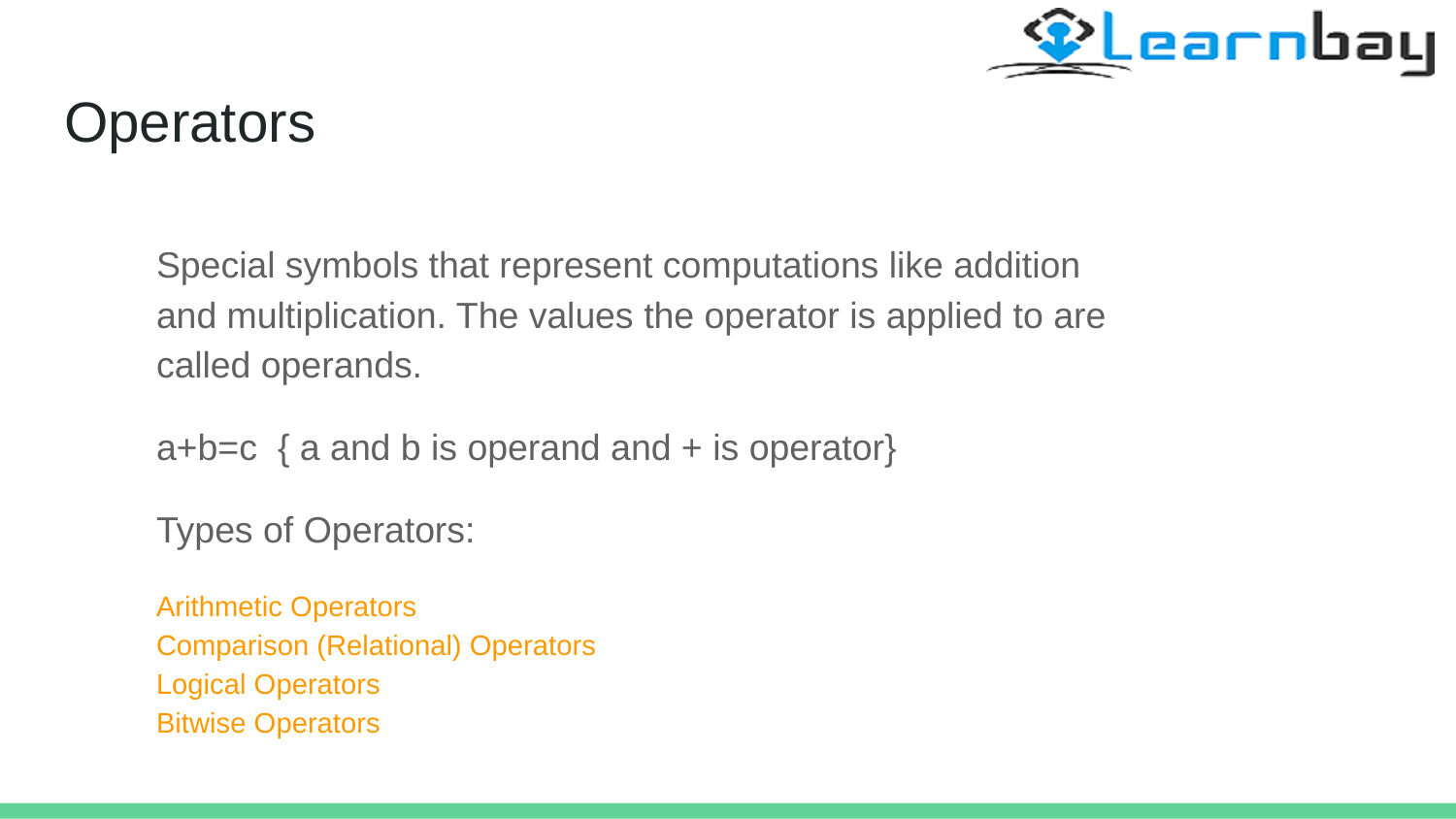

# Operators
Special symbols that represent computations like addition and multiplication. The values the operator is applied to are called operands.
a+b=c  { a and b is operand and + is operator}
Types of Operators:
Arithmetic Operators
Comparison (Relational) Operators
Logical Operators
Bitwise Operators